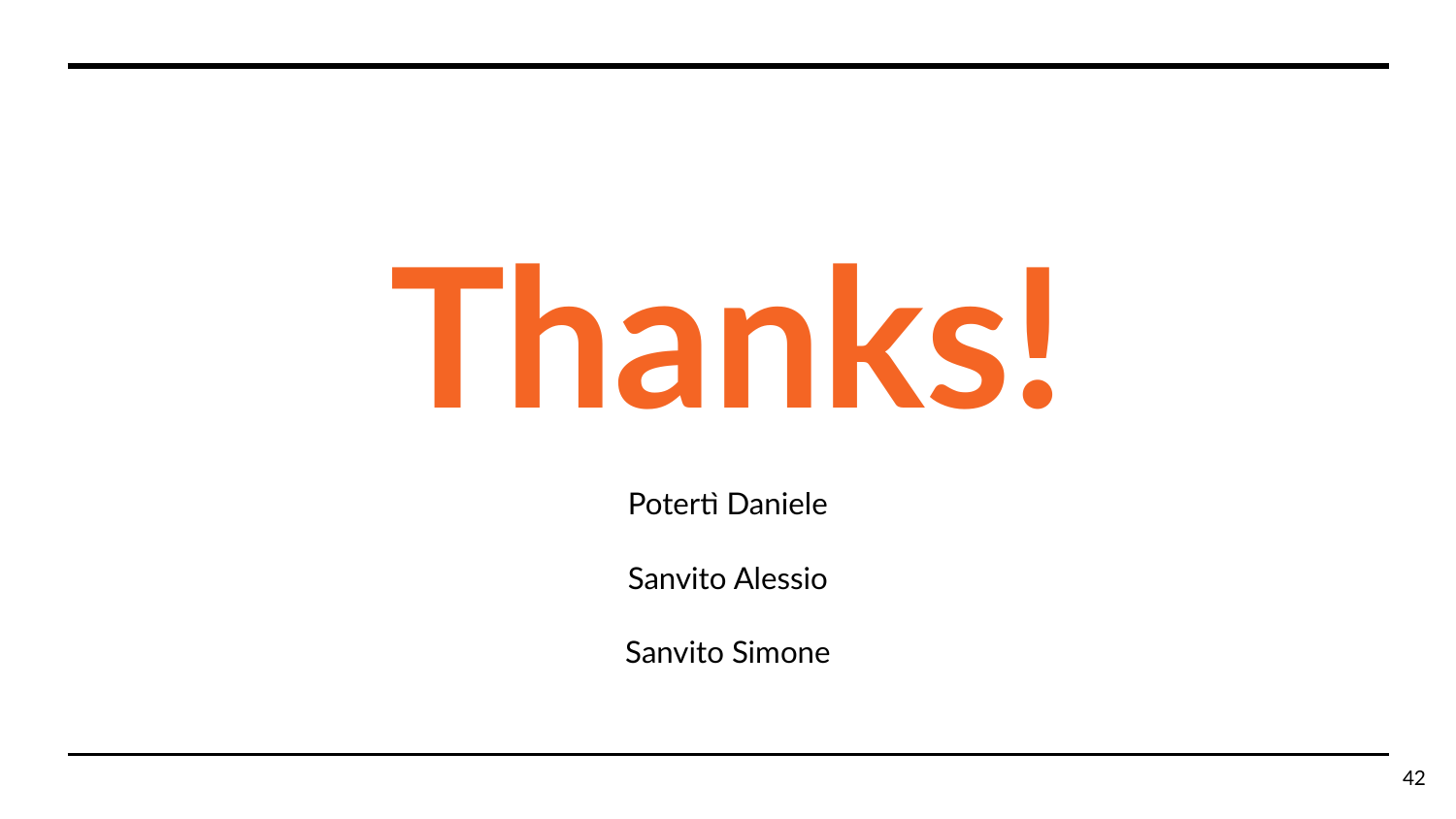

# Thanks!
Potertì Daniele
Sanvito Alessio
Sanvito Simone
42